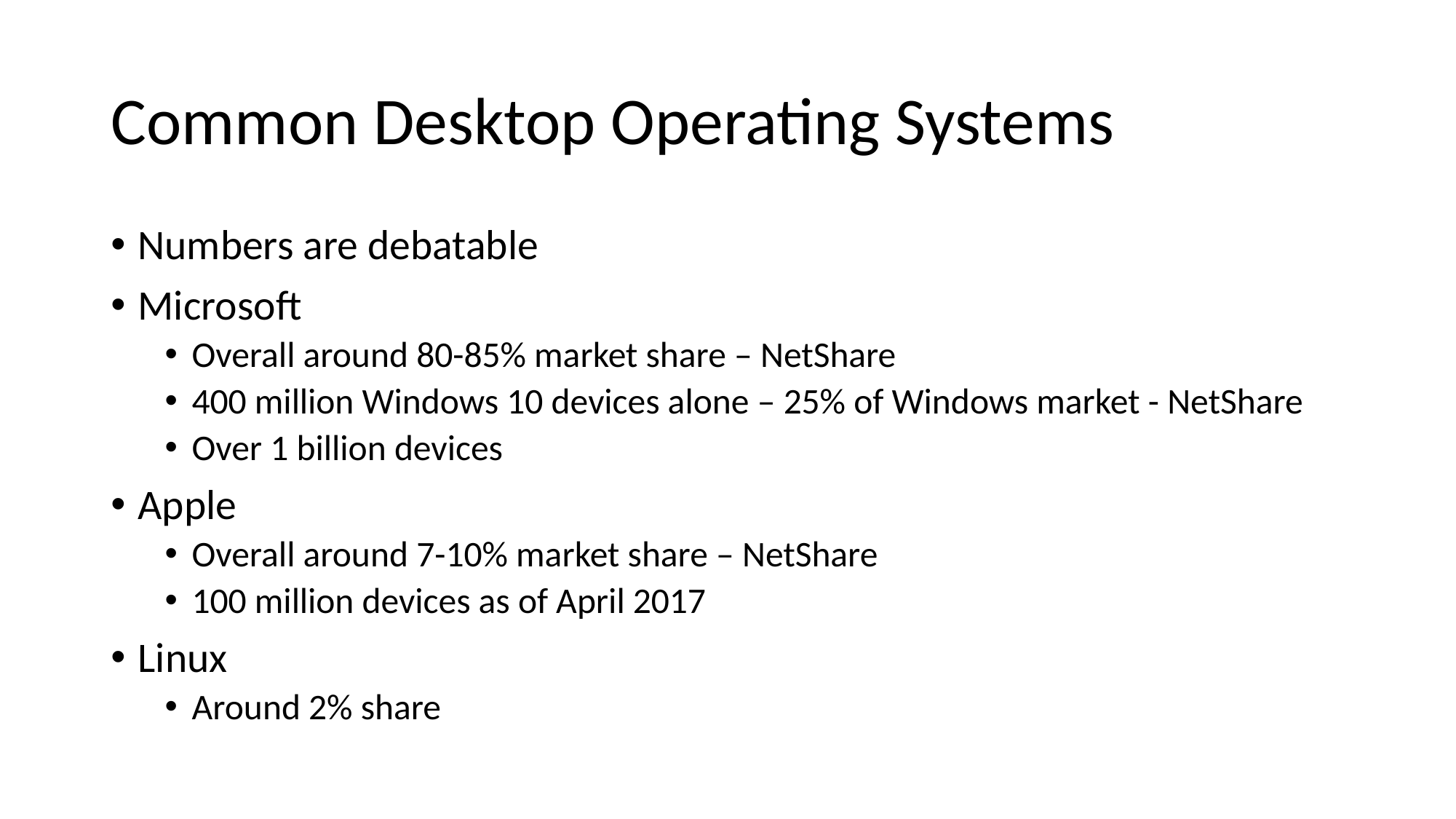

# Common Desktop Operating Systems
Numbers are debatable
Microsoft
Overall around 80-85% market share – NetShare
400 million Windows 10 devices alone – 25% of Windows market - NetShare
Over 1 billion devices
Apple
Overall around 7-10% market share – NetShare
100 million devices as of April 2017
Linux
Around 2% share